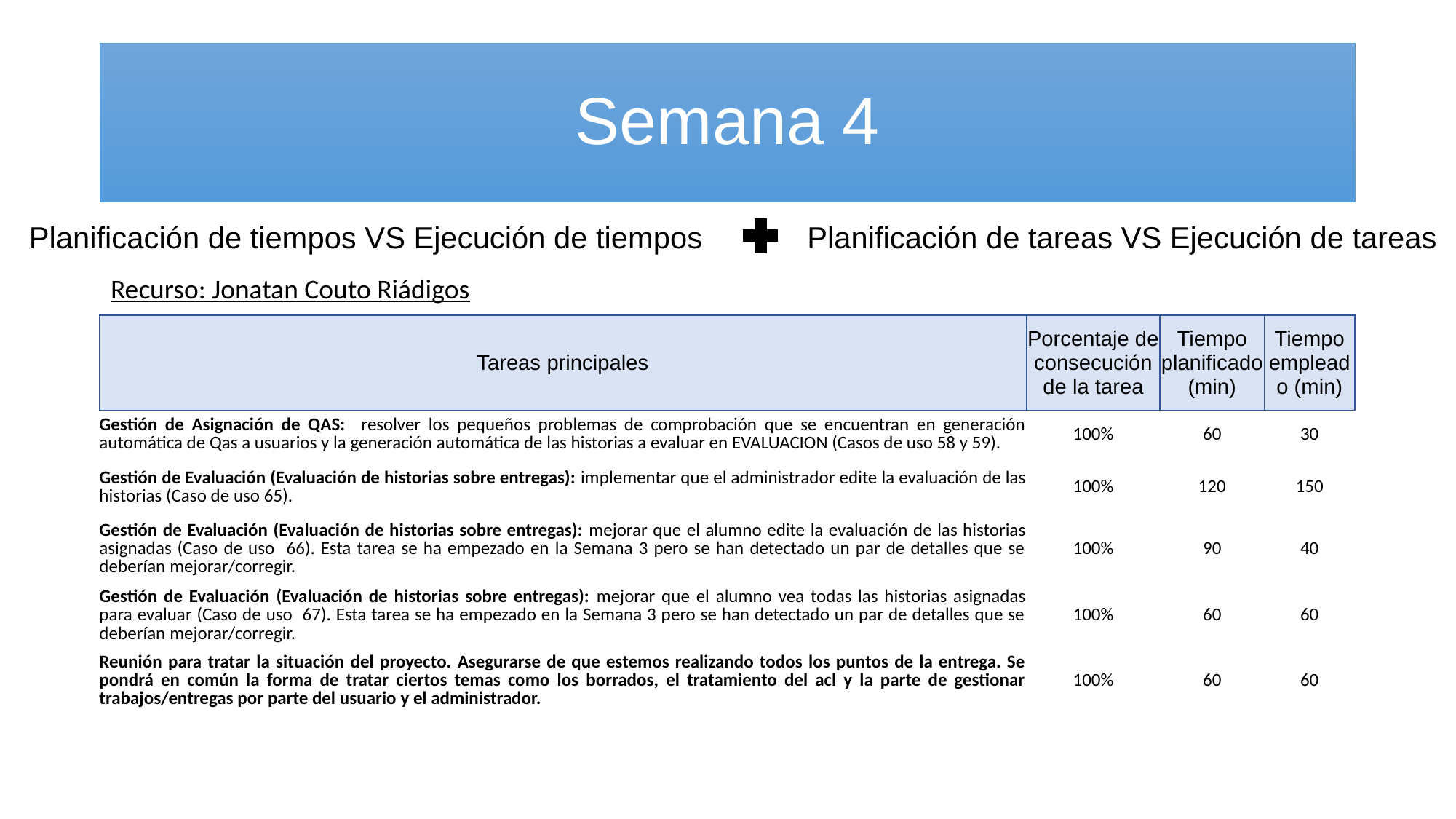

# Semana 4
Planificación de tiempos VS Ejecución de tiempos

Planificación de tareas VS Ejecución de tareas
Recurso: Jonatan Couto Riádigos
| Tareas principales | Porcentaje de consecución de la tarea | Tiempo planificado (min) | Tiempo empleado (min) |
| --- | --- | --- | --- |
| Gestión de Asignación de QAS: resolver los pequeños problemas de comprobación que se encuentran en generación automática de Qas a usuarios y la generación automática de las historias a evaluar en EVALUACION (Casos de uso 58 y 59). | 100% | 60 | 30 |
| Gestión de Evaluación (Evaluación de historias sobre entregas): implementar que el administrador edite la evaluación de las historias (Caso de uso 65). | 100% | 120 | 150 |
| Gestión de Evaluación (Evaluación de historias sobre entregas): mejorar que el alumno edite la evaluación de las historias asignadas (Caso de uso 66). Esta tarea se ha empezado en la Semana 3 pero se han detectado un par de detalles que se deberían mejorar/corregir. | 100% | 90 | 40 |
| Gestión de Evaluación (Evaluación de historias sobre entregas): mejorar que el alumno vea todas las historias asignadas para evaluar (Caso de uso 67). Esta tarea se ha empezado en la Semana 3 pero se han detectado un par de detalles que se deberían mejorar/corregir. | 100% | 60 | 60 |
| Reunión para tratar la situación del proyecto. Asegurarse de que estemos realizando todos los puntos de la entrega. Se pondrá en común la forma de tratar ciertos temas como los borrados, el tratamiento del acl y la parte de gestionar trabajos/entregas por parte del usuario y el administrador. | 100% | 60 | 60 |